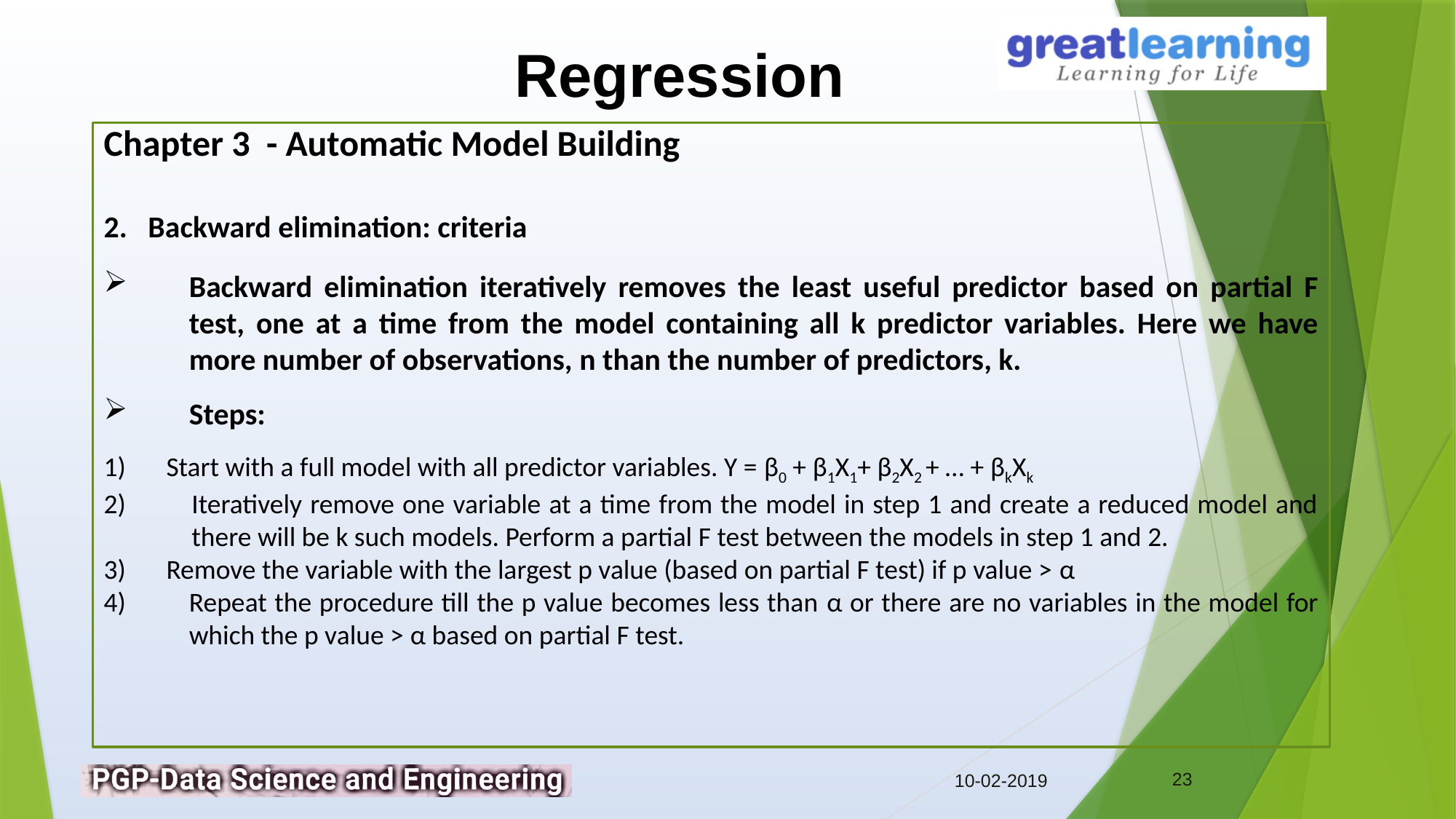

Chapter 3  - Automatic Model Building

2.   Backward elimination: criteria

Backward elimination iteratively removes the least useful predictor based on partial F test, one at a time from the model containing all k predictor variables. Here we have more number of observations, n than the number of predictors, k.
Steps:
Start with a full model with all predictor variables. Y = β0 + β1X1+ β2X2 + … + βkXk
Iteratively remove one variable at a time from the model in step 1 and create a reduced model and there will be k such models. Perform a partial F test between the models in step 1 and 2.
Remove the variable with the largest p value (based on partial F test) if p value > α
Repeat the procedure till the p value becomes less than α or there are no variables in the model for which the p value > α based on partial F test.
23
10-02-2019